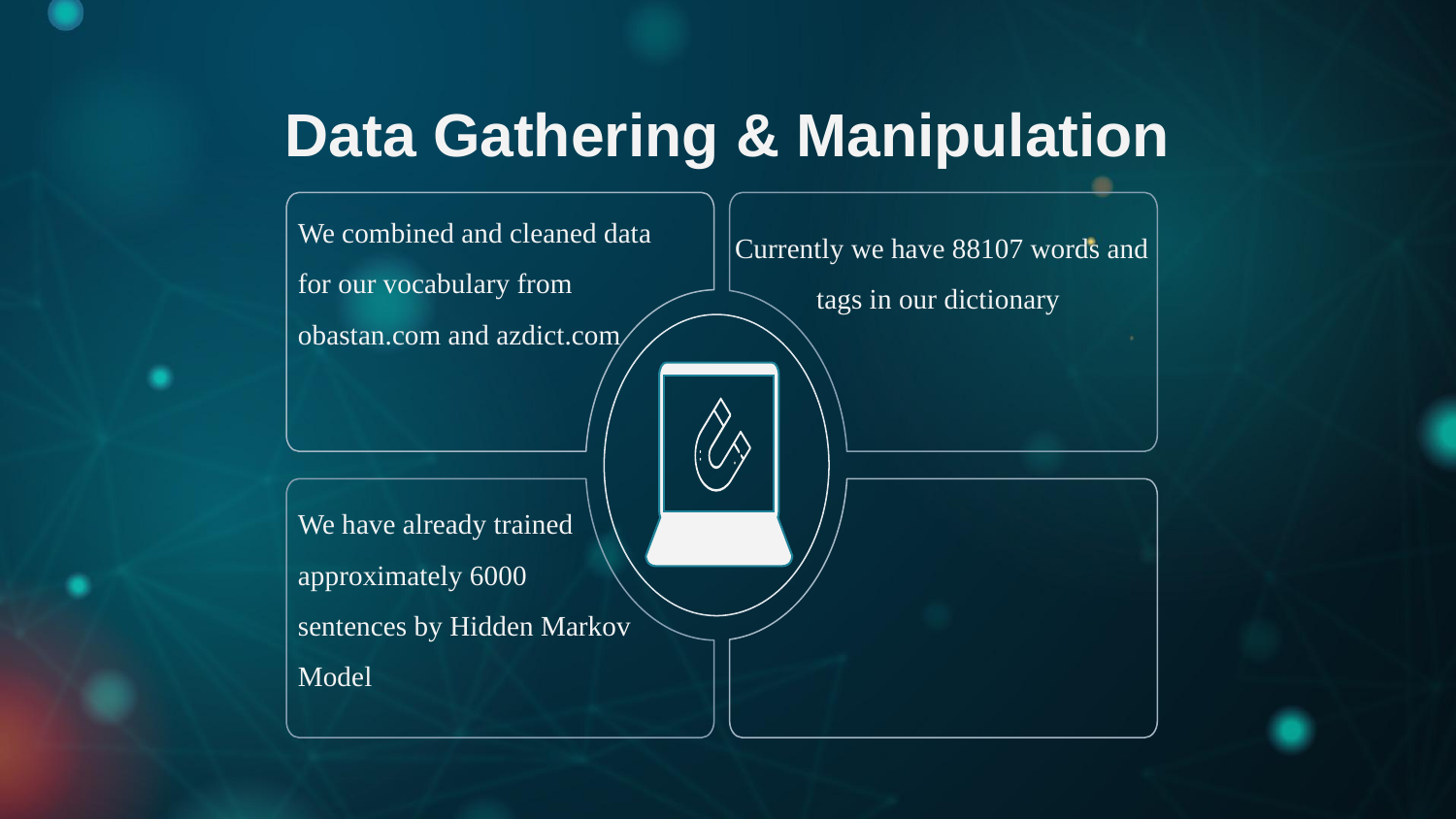

Data Gathering & Manipulation
We combined and cleaned data for our vocabulary from obastan.com and azdict.com

Currently we have 88107 words and tags in our dictionary

We have already trained approximately 6000 sentences by Hidden Markov Model